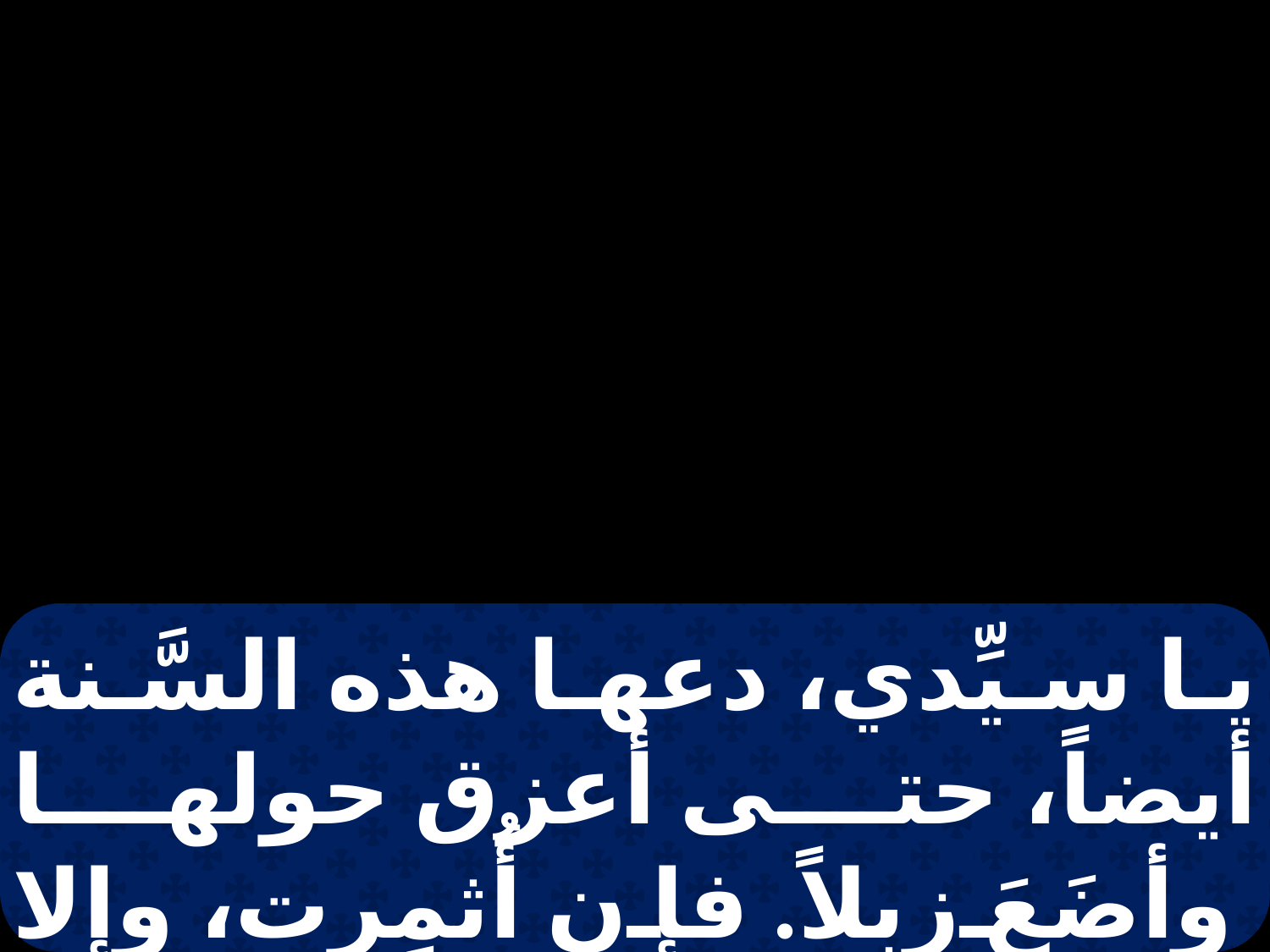

يا سيِّدي، دعها هذه السَّنة أيضاً، حتى أعزق حولها وأضَعَ زبلاً. فإن أُثمِرت، وإلا فنقطعها فيما بعد".